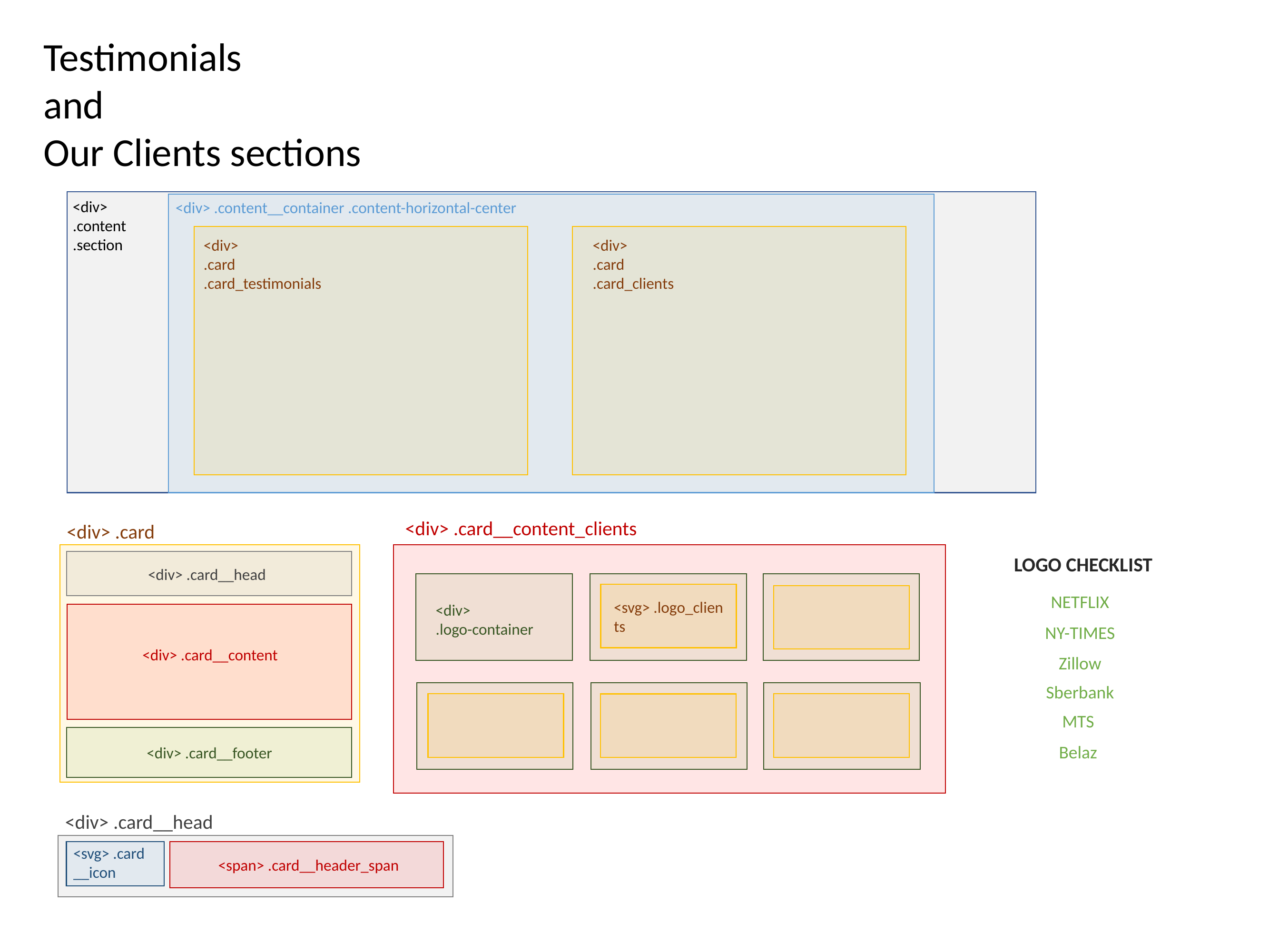

Testimonials
and
Our Clients sections

<div> .content__container .content-horizontal-center

<div>
.content
.section
<div>
.card
.card_testimonials

<div>
.card
.card_clients
<div> .card__content_clients

<div> .card

LOGO CHECKLIST

<div> .card__head

<div>
.logo-container

NETFLIX
<svg> .logo_clients

<div> .card__content
NY-TIMES
Zillow
Sberbank

MTS

<div> .card__footer
Belaz
<div> .card__head

<span> .card__header_span
<svg> .card__icon